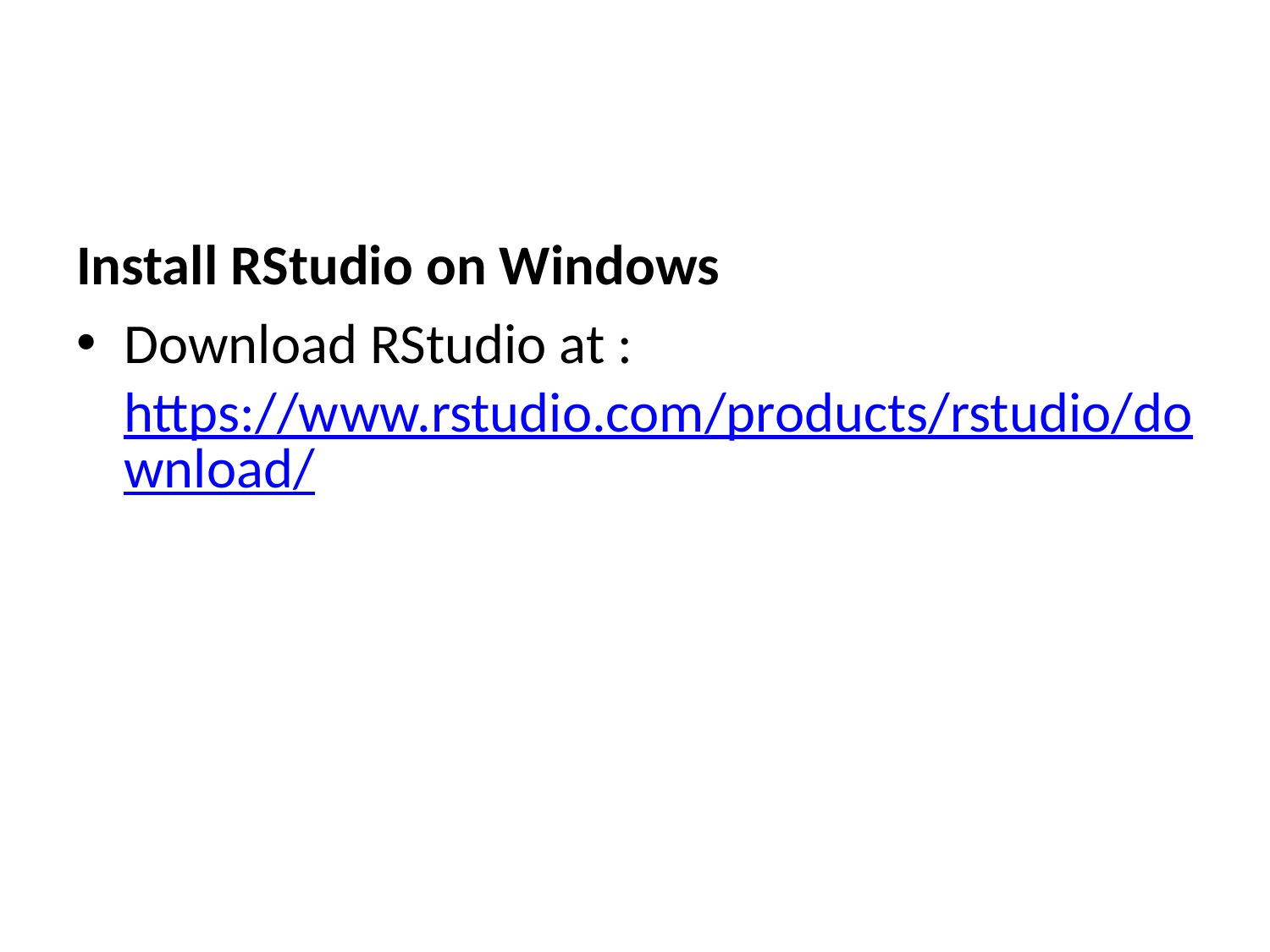

Install RStudio on Windows
Download RStudio at : https://www.rstudio.com/products/rstudio/download/